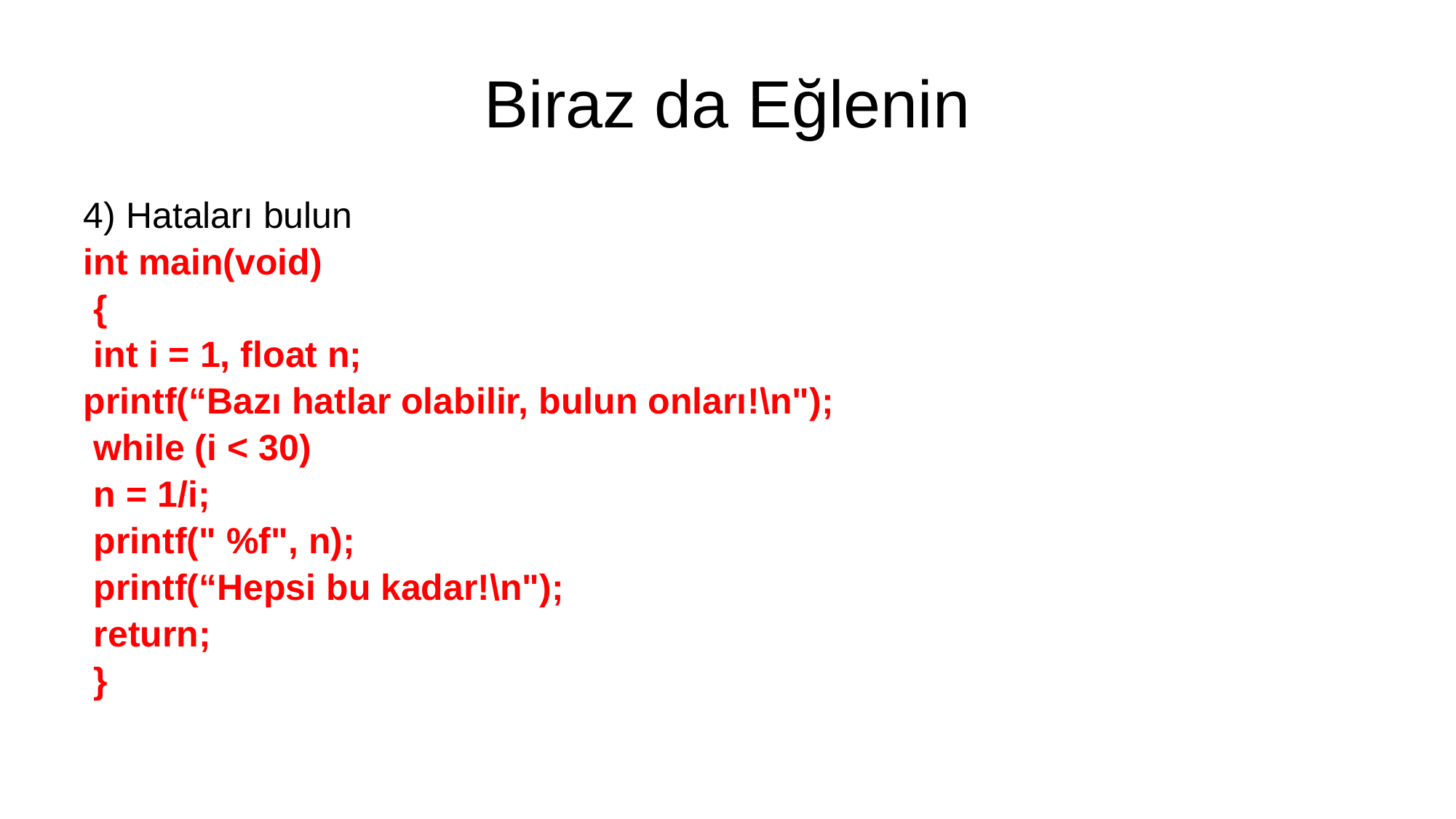

# Biraz da Eğlenin
4) Hataları bulun
int main(void)
 {
 int i = 1, float n;
printf(“Bazı hatlar olabilir, bulun onları!\n");
 while (i < 30)
 n = 1/i;
 printf(" %f", n);
 printf(“Hepsi bu kadar!\n");
 return;
 }